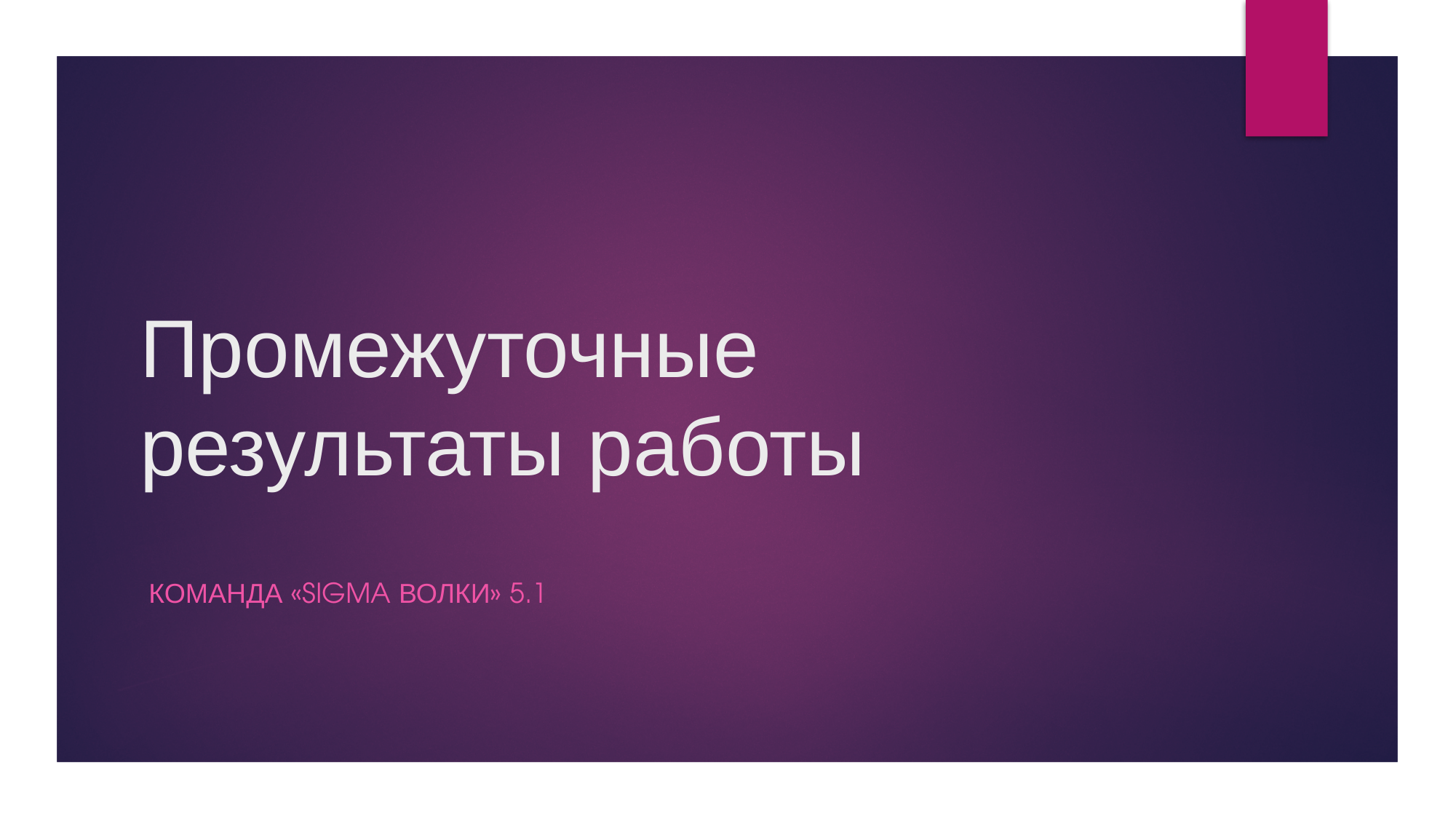

# Промежуточные результаты работы
Команда «Sigma волки» 5.1